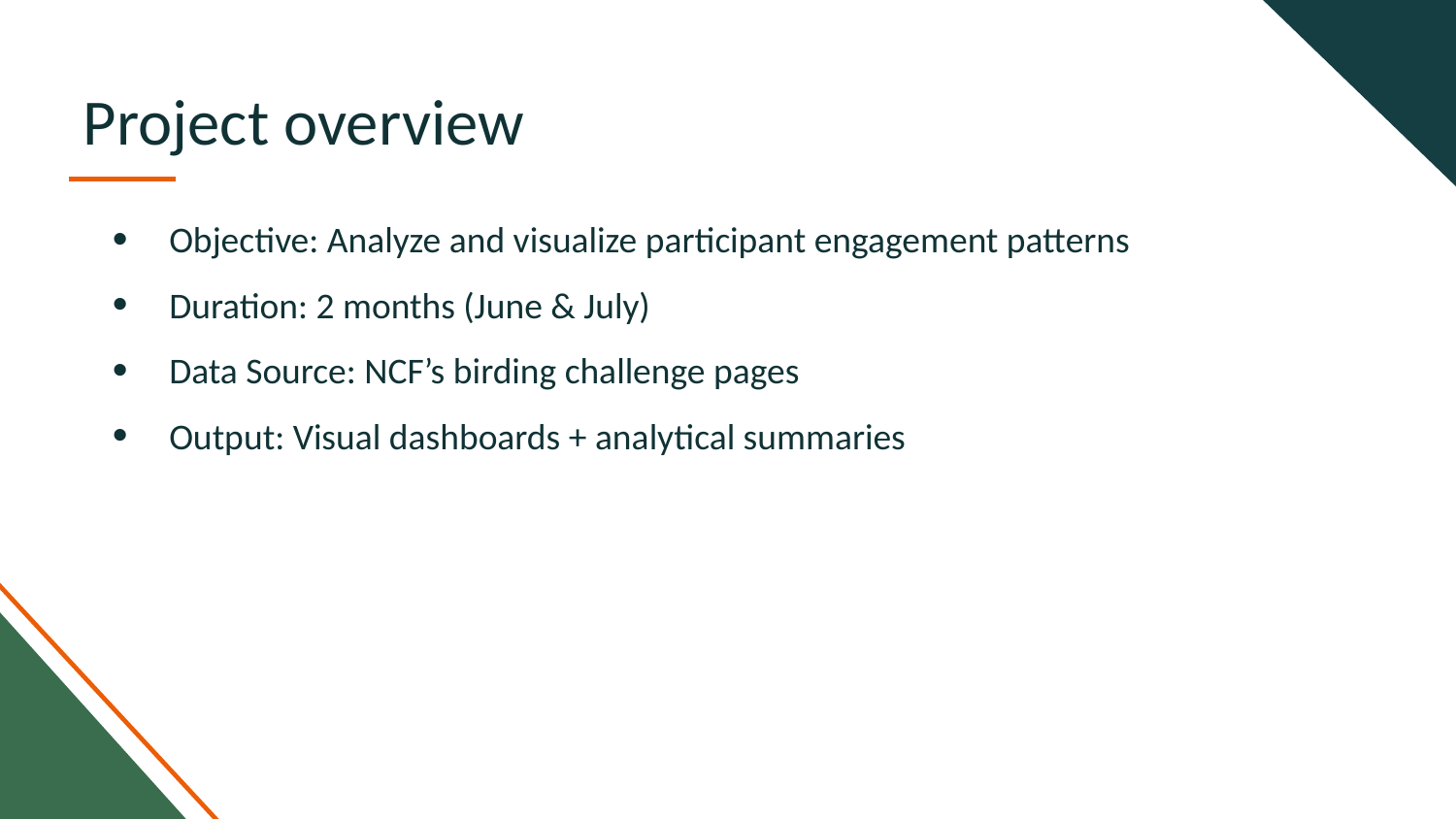

# Project overview
Objective: Analyze and visualize participant engagement patterns
Duration: 2 months (June & July)
Data Source: NCF’s birding challenge pages
Output: Visual dashboards + analytical summaries